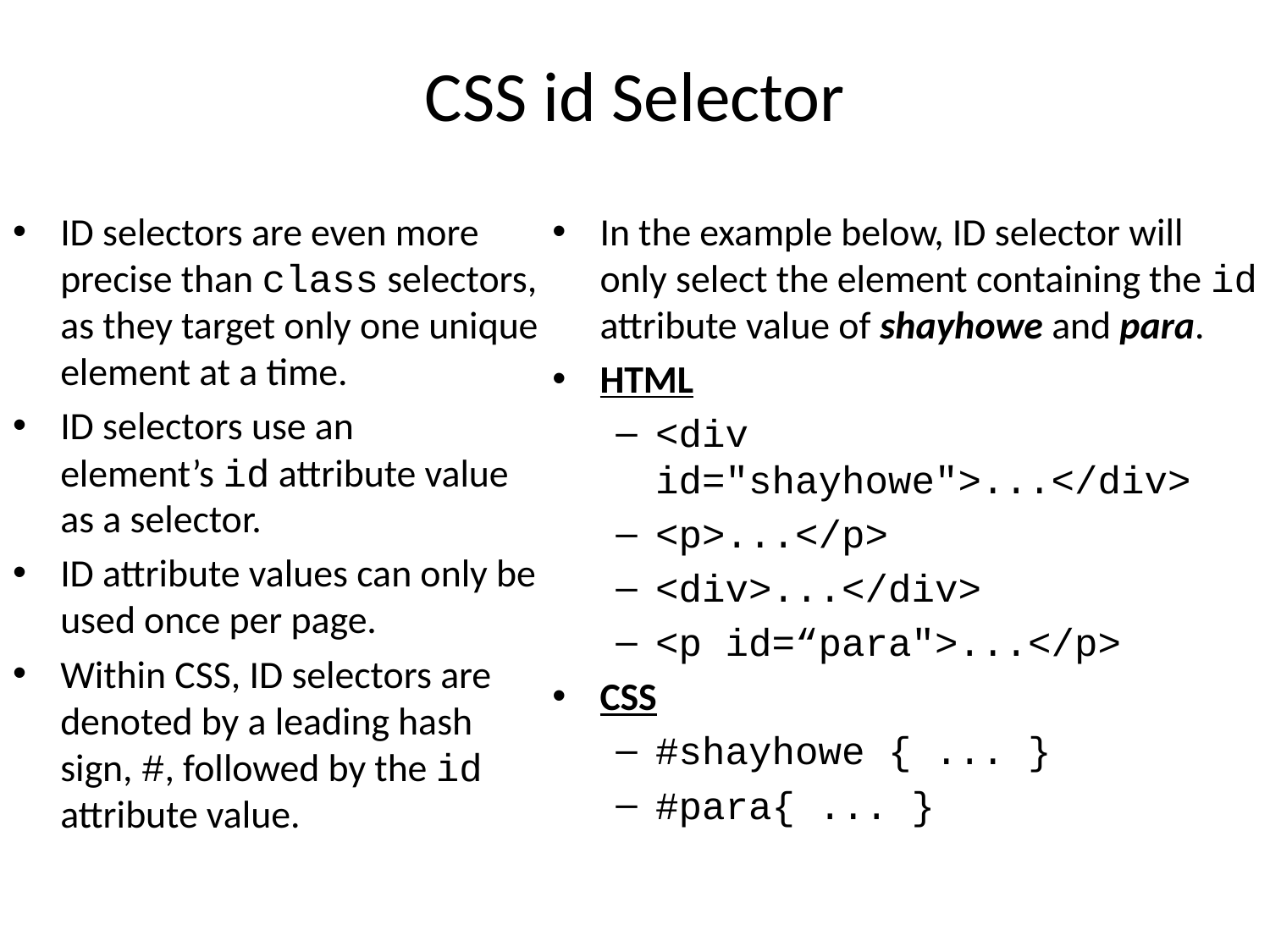

# CSS id Selector
ID selectors are even more precise than class selectors, as they target only one unique element at a time.
ID selectors use an element’s id attribute value as a selector.
ID attribute values can only be used once per page.
Within CSS, ID selectors are denoted by a leading hash sign, #, followed by the id attribute value.

In the example below, ID selector will only select the element containing the id attribute value of shayhowe and para.
HTML
<div id="shayhowe">...</div>
<p>...</p>
<div>...</div>
<p id=“para">...</p>
CSS
#shayhowe { ... }
#para{ ... }